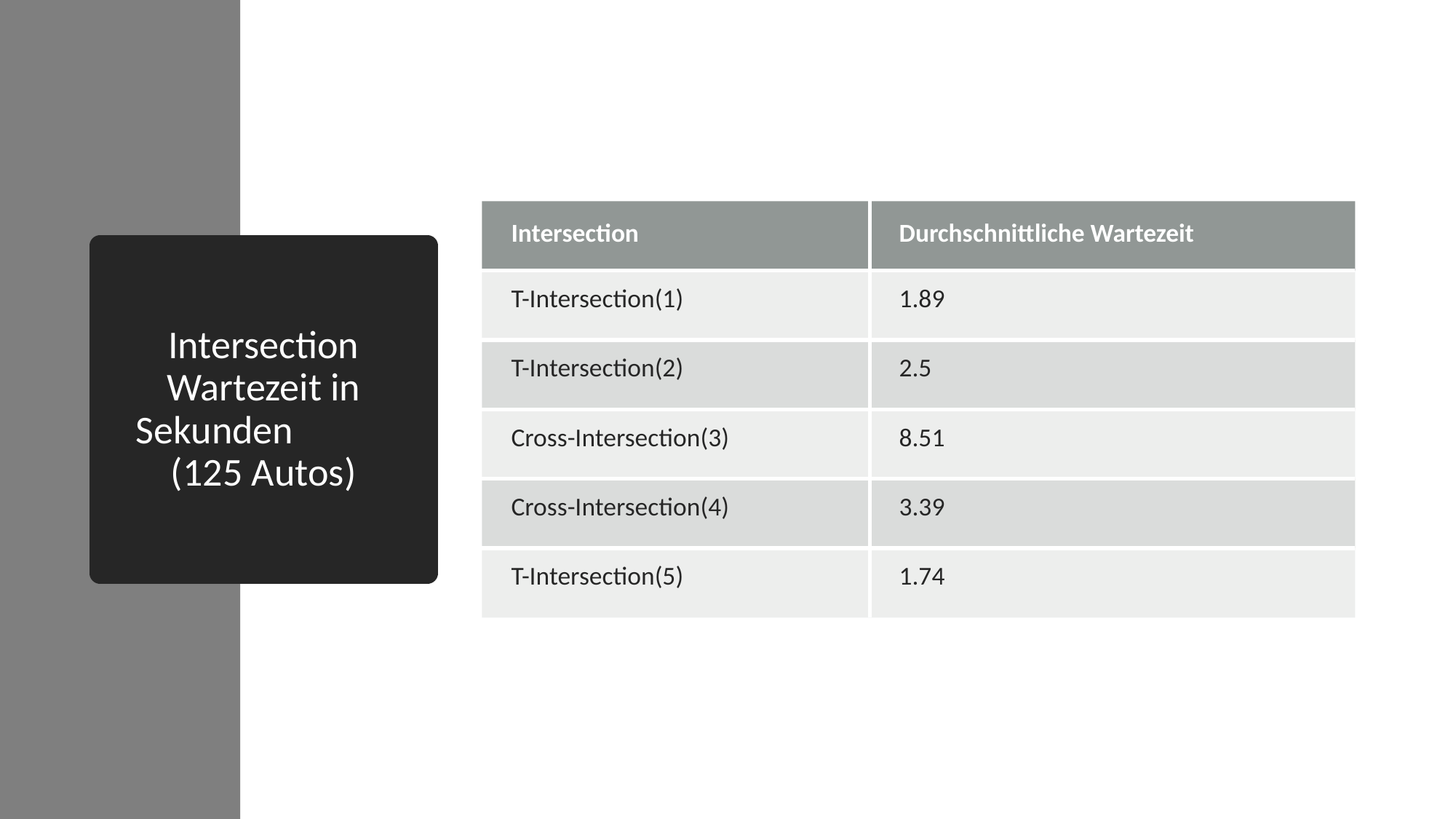

| Intersection | Durchschnittliche Wartezeit |
| --- | --- |
| T-Intersection(1) | 1.89 |
| T-Intersection(2) | 2.5 |
| Cross-Intersection(3) | 8.51 |
| Cross-Intersection(4) | 3.39 |
| T-Intersection(5) | 1.74 |
# Intersection Wartezeit in Sekunden            (125 Autos)